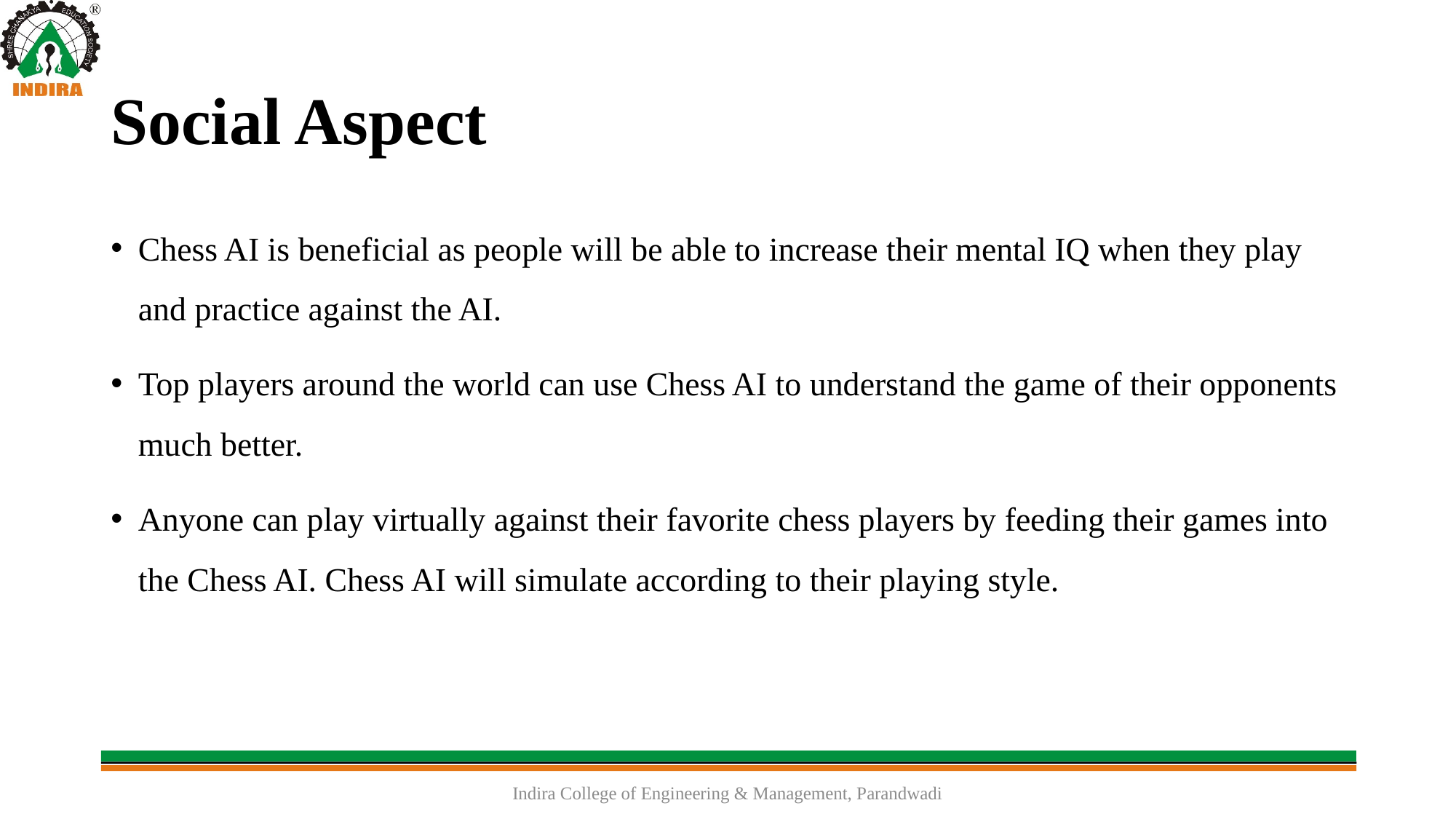

# Social Aspect
Chess AI is beneficial as people will be able to increase their mental IQ when they play and practice against the AI.
Top players around the world can use Chess AI to understand the game of their opponents much better.
Anyone can play virtually against their favorite chess players by feeding their games into the Chess AI. Chess AI will simulate according to their playing style.

Indira College of Engineering & Management, Parandwadi
18